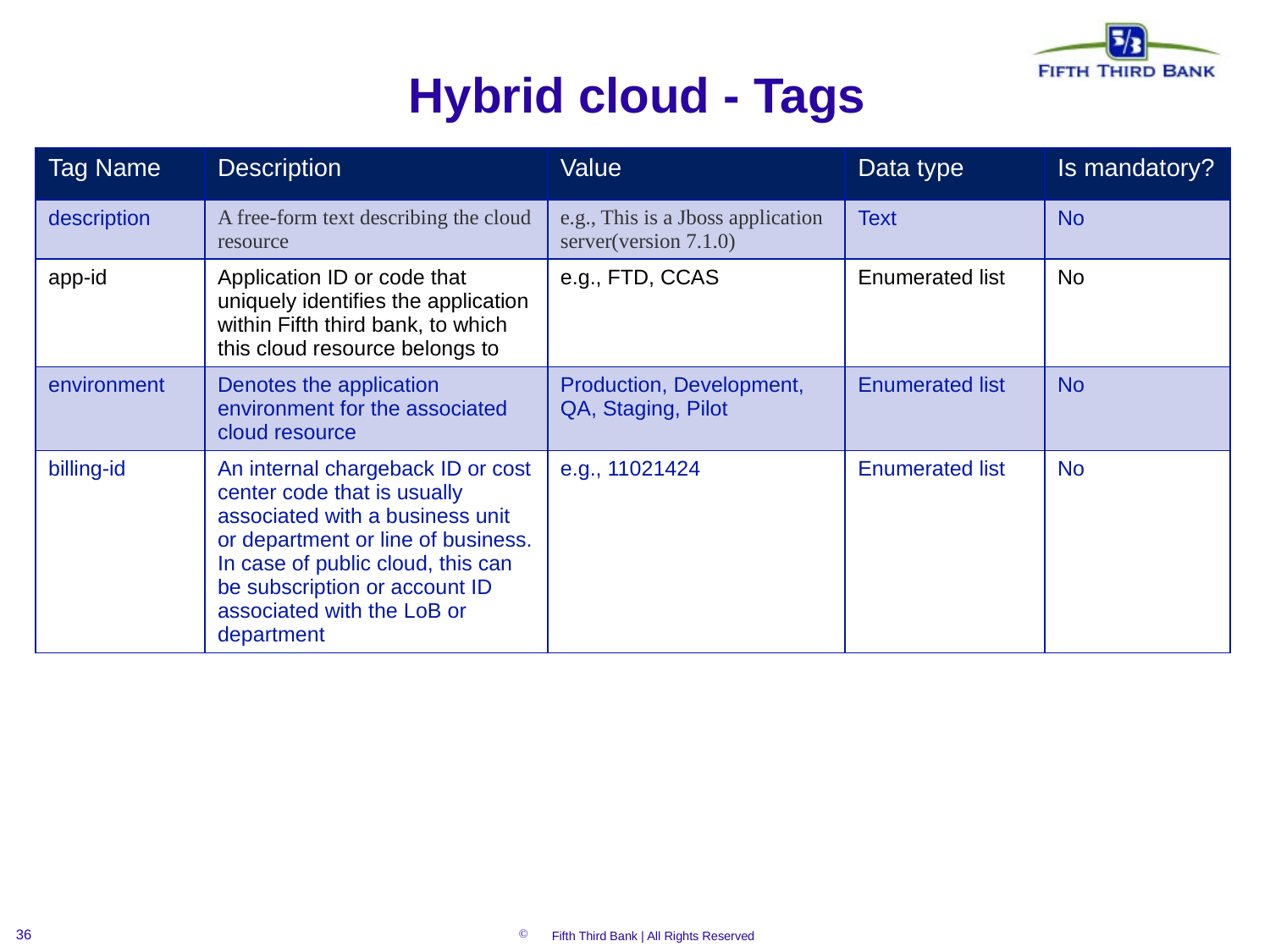

# Hybrid cloud - Tags
| Tag Name | Description | Value | Data type | Is mandatory? |
| --- | --- | --- | --- | --- |
| description | A free-form text describing the cloud resource | e.g., This is a Jboss application server(version 7.1.0) | Text | No |
| app-id | Application ID or code that uniquely identifies the application within Fifth third bank, to which this cloud resource belongs to | e.g., FTD, CCAS | Enumerated list | No |
| environment | Denotes the application environment for the associated cloud resource | Production, Development, QA, Staging, Pilot | Enumerated list | No |
| billing-id | An internal chargeback ID or cost center code that is usually associated with a business unit or department or line of business. In case of public cloud, this can be subscription or account ID associated with the LoB or department | e.g., 11021424 | Enumerated list | No |